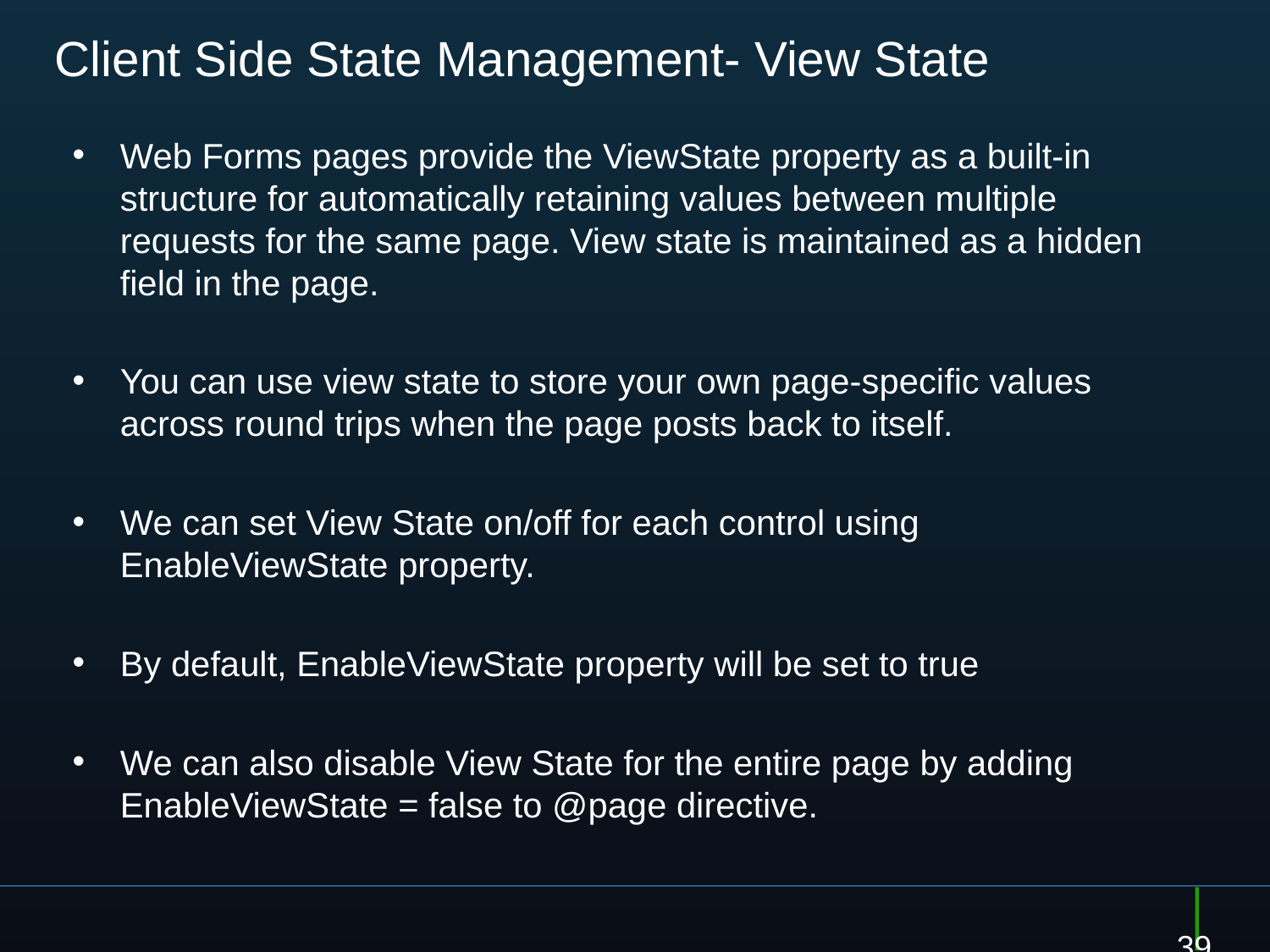

# Client Side State Management- View State
Web Forms pages provide the ViewState property as a built-in structure for automatically retaining values between multiple requests for the same page. View state is maintained as a hidden field in the page.

You can use view state to store your own page-specific values across round trips when the page posts back to itself.

We can set View State on/off for each control using EnableViewState property.

By default, EnableViewState property will be set to true

We can also disable View State for the entire page by adding EnableViewState = false to @page directive.

39